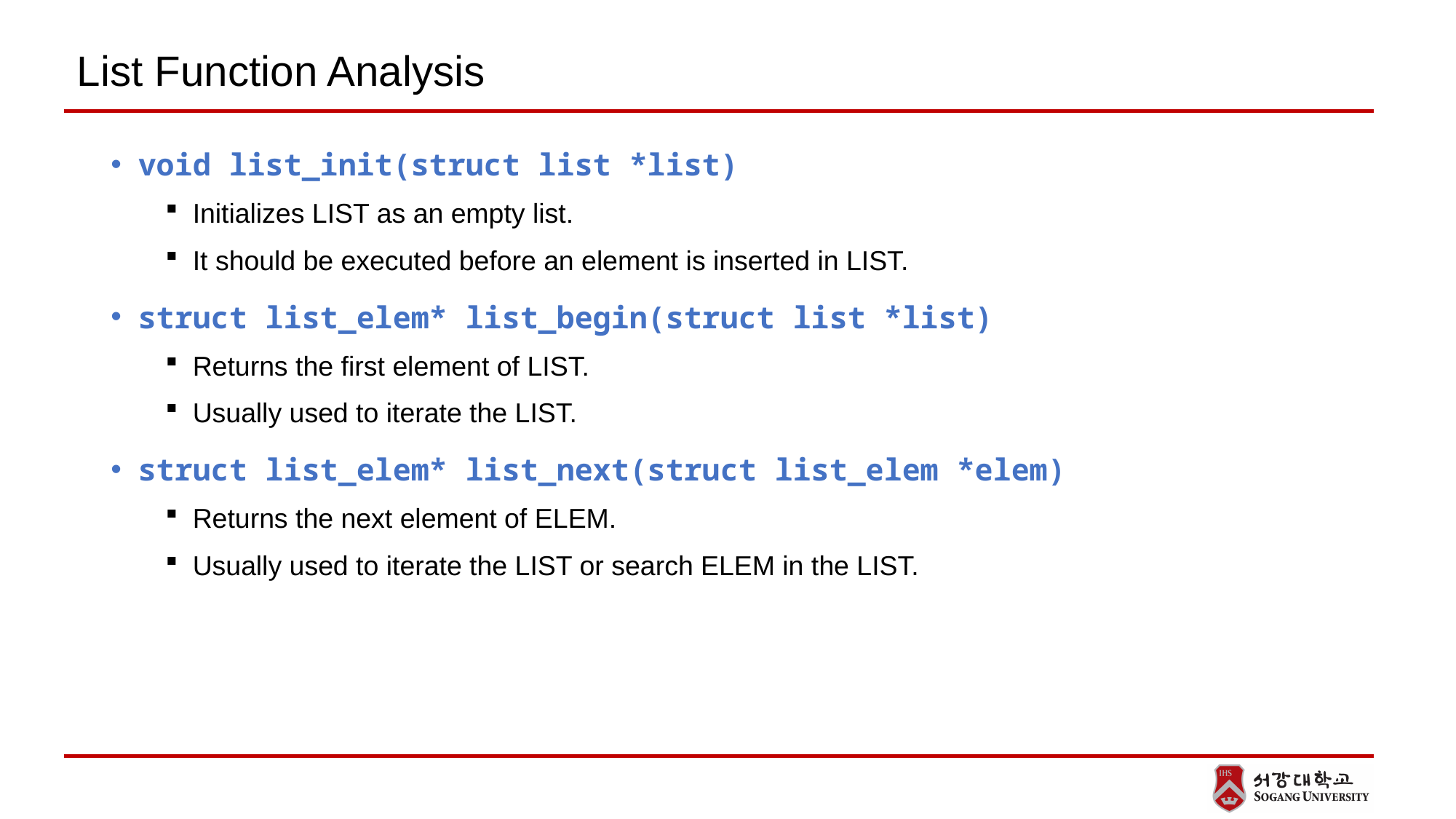

# List Function Analysis
void list_init(struct list *list)
Initializes LIST as an empty list.
It should be executed before an element is inserted in LIST.
struct list_elem* list_begin(struct list *list)
Returns the first element of LIST.
Usually used to iterate the LIST.
struct list_elem* list_next(struct list_elem *elem)
Returns the next element of ELEM.
Usually used to iterate the LIST or search ELEM in the LIST.